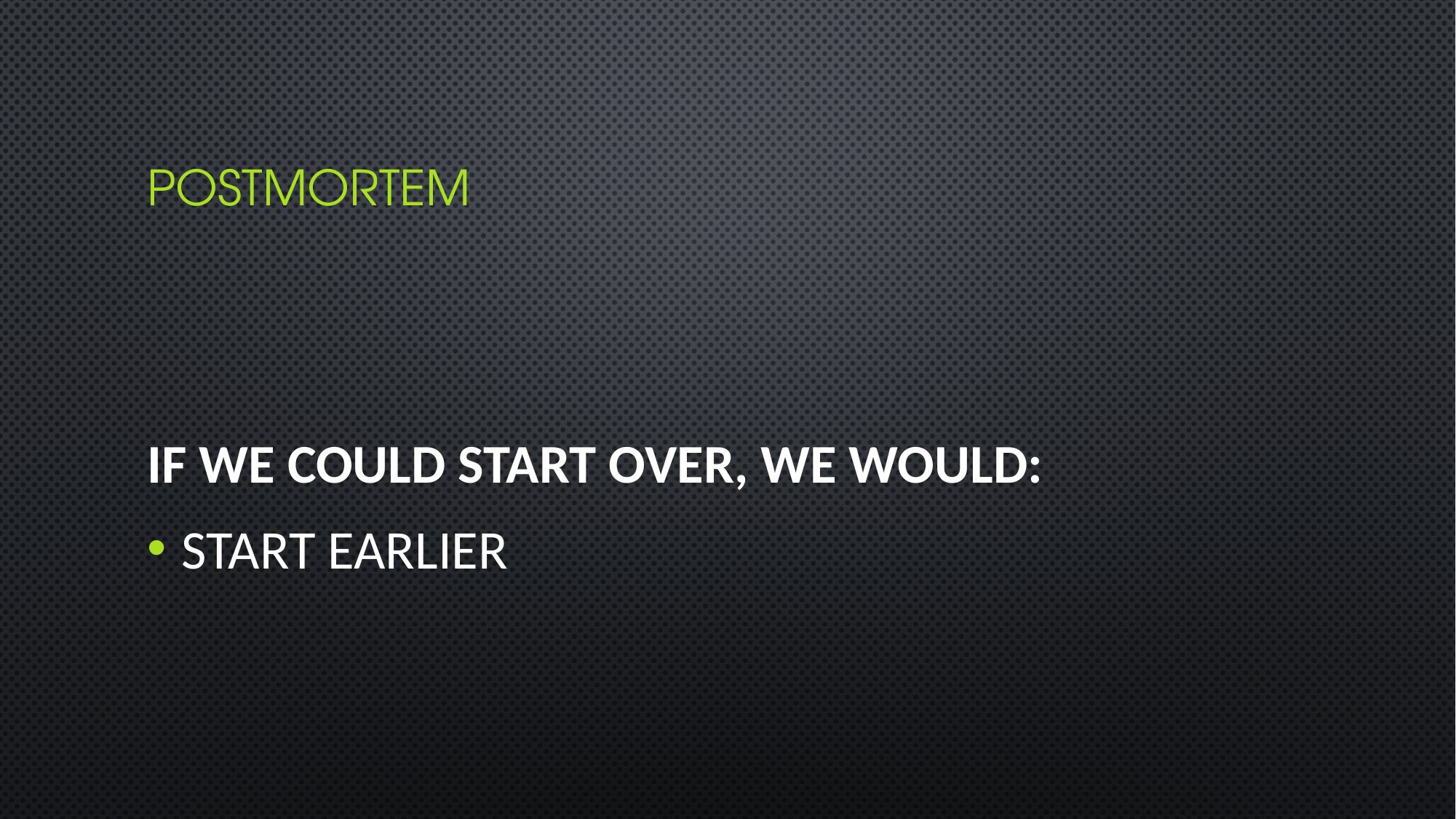

# Postmortem
If we could start over, we would:
start earlier